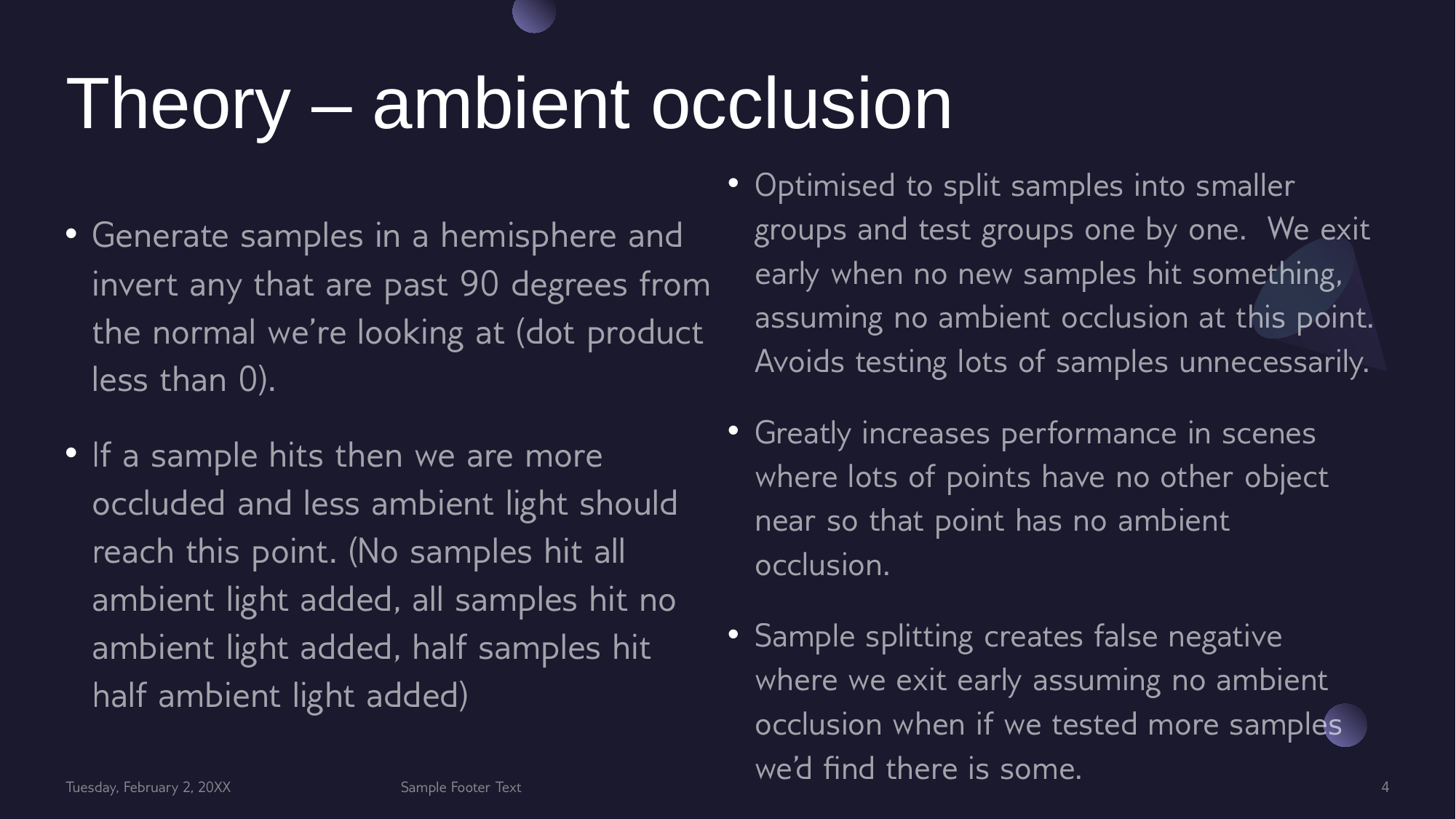

# Theory – ambient occlusion
Optimised to split samples into smaller groups and test groups one by one.  We exit early when no new samples hit something, assuming no ambient occlusion at this point. Avoids testing lots of samples unnecessarily.
Greatly increases performance in scenes where lots of points have no other object near so that point has no ambient occlusion.
Sample splitting creates false negative where we exit early assuming no ambient occlusion when if we tested more samples we’d find there is some.
Generate samples in a hemisphere and invert any that are past 90 degrees from the normal we’re looking at (dot product less than 0).
If a sample hits then we are more occluded and less ambient light should reach this point. (No samples hit all ambient light added, all samples hit no ambient light added, half samples hit half ambient light added)

Tuesday, February 2, 20XX
Sample Footer Text
4